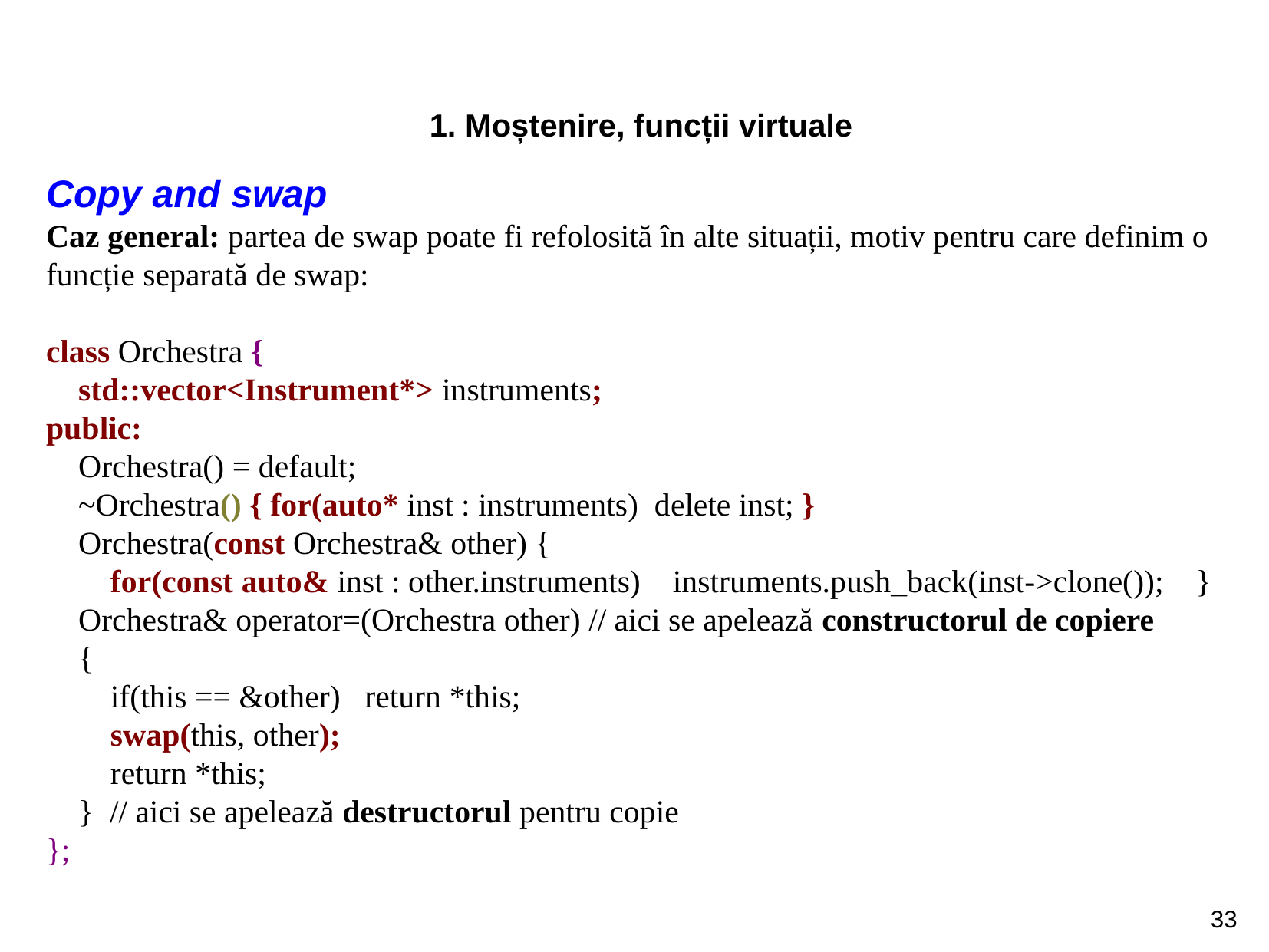

1. Moștenire, funcții virtuale
Copy and swap
Caz general: partea de swap poate fi refolosită în alte situații, motiv pentru care definim o funcție separată de swap:

class Orchestra {
    std::vector<Instrument*> instruments;
public:
    Orchestra() = default;
    ~Orchestra() { for(auto* inst : instruments)  delete inst; }
    Orchestra(const Orchestra& other) {
        for(const auto& inst : other.instruments)    instruments.push_back(inst->clone());    }
    Orchestra& operator=(Orchestra other) // aici se apelează constructorul de copiere
    {
        if(this == &other)   return *this;
        swap(this, other);
        return *this;
    }  // aici se apelează destructorul pentru copie
};

33